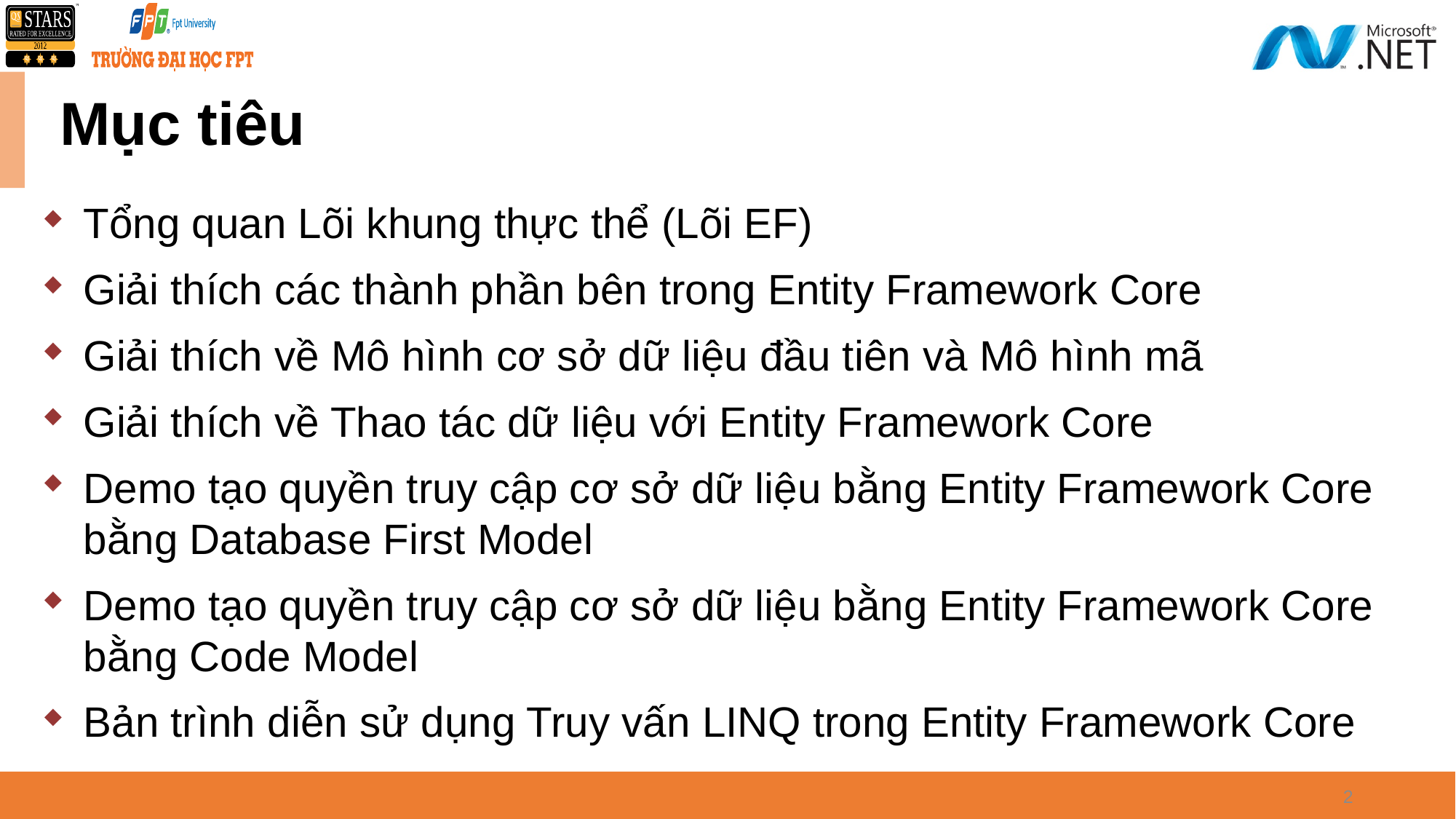

# Mục tiêu
Tổng quan Lõi khung thực thể (Lõi EF)
Giải thích các thành phần bên trong Entity Framework Core
Giải thích về Mô hình cơ sở dữ liệu đầu tiên và Mô hình mã
Giải thích về Thao tác dữ liệu với Entity Framework Core
Demo tạo quyền truy cập cơ sở dữ liệu bằng Entity Framework Core bằng Database First Model
Demo tạo quyền truy cập cơ sở dữ liệu bằng Entity Framework Core bằng Code Model
Bản trình diễn sử dụng Truy vấn LINQ trong Entity Framework Core

2